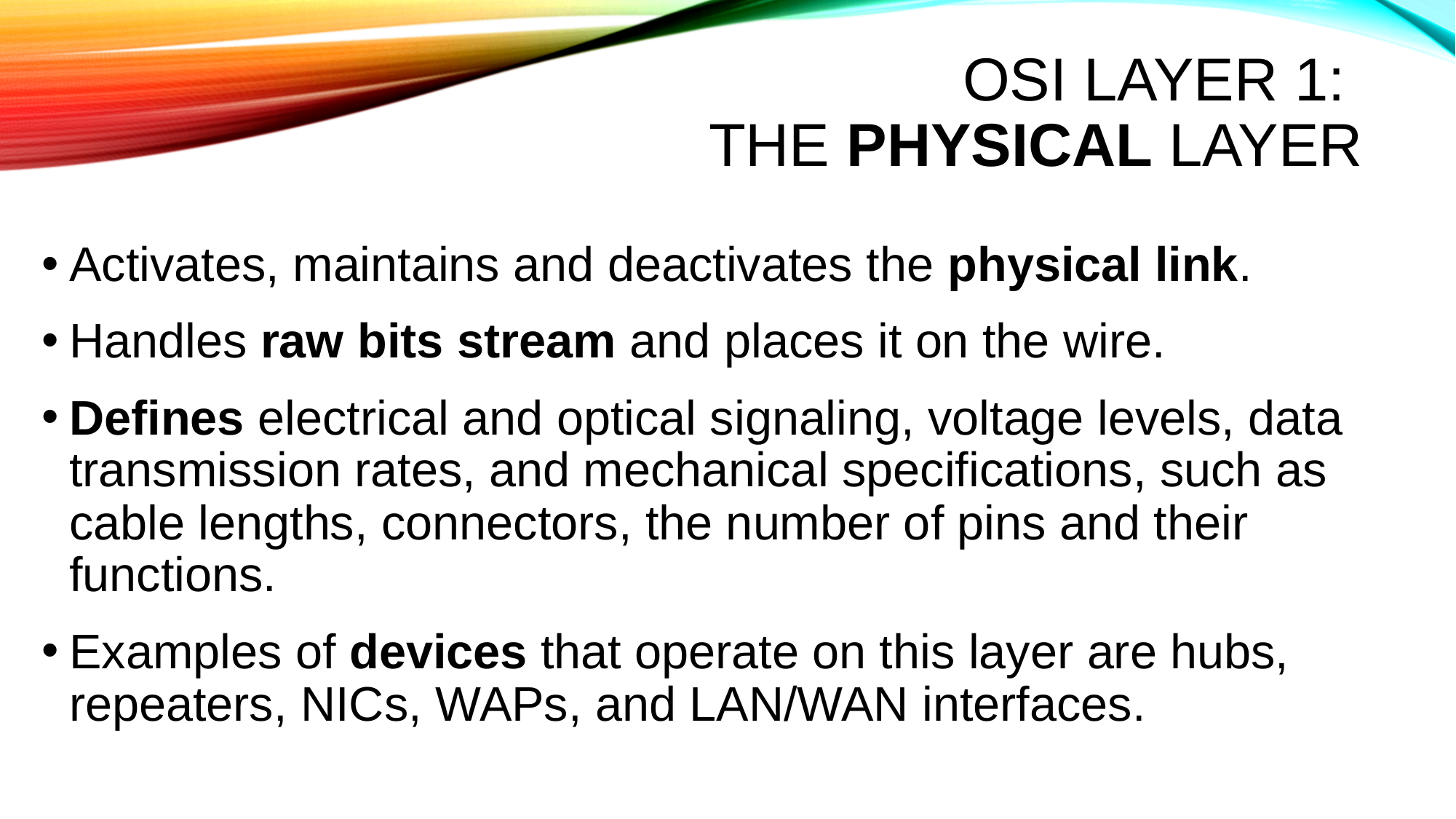

# OSI Layer 1: The Physical Layer
Activates, maintains and deactivates the physical link.
Handles raw bits stream and places it on the wire.
Defines electrical and optical signaling, voltage levels, data transmission rates, and mechanical specifications, such as cable lengths, connectors, the number of pins and their functions.
Examples of devices that operate on this layer are hubs, repeaters, NICs, WAPs, and LAN/WAN interfaces.